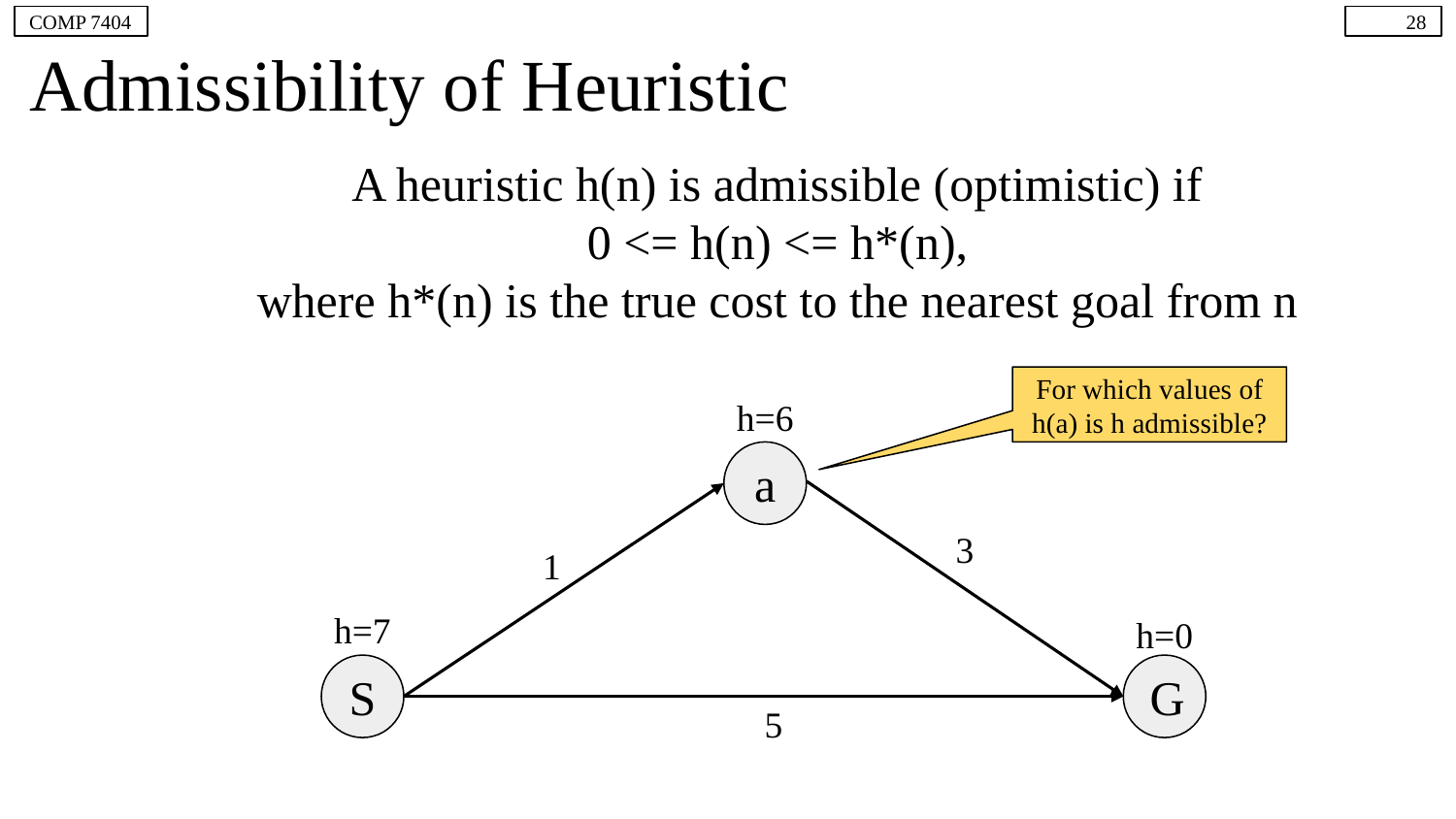

COMP 7404
28
# Admissibility of Heuristic
A heuristic h(n) is admissible (optimistic) if
0 <= h(n) <= h*(n),
where h*(n) is the true cost to the nearest goal from n
For which values of h(a) is h admissible?
h=6
a
3
1
h=7
h=0
S
G
5